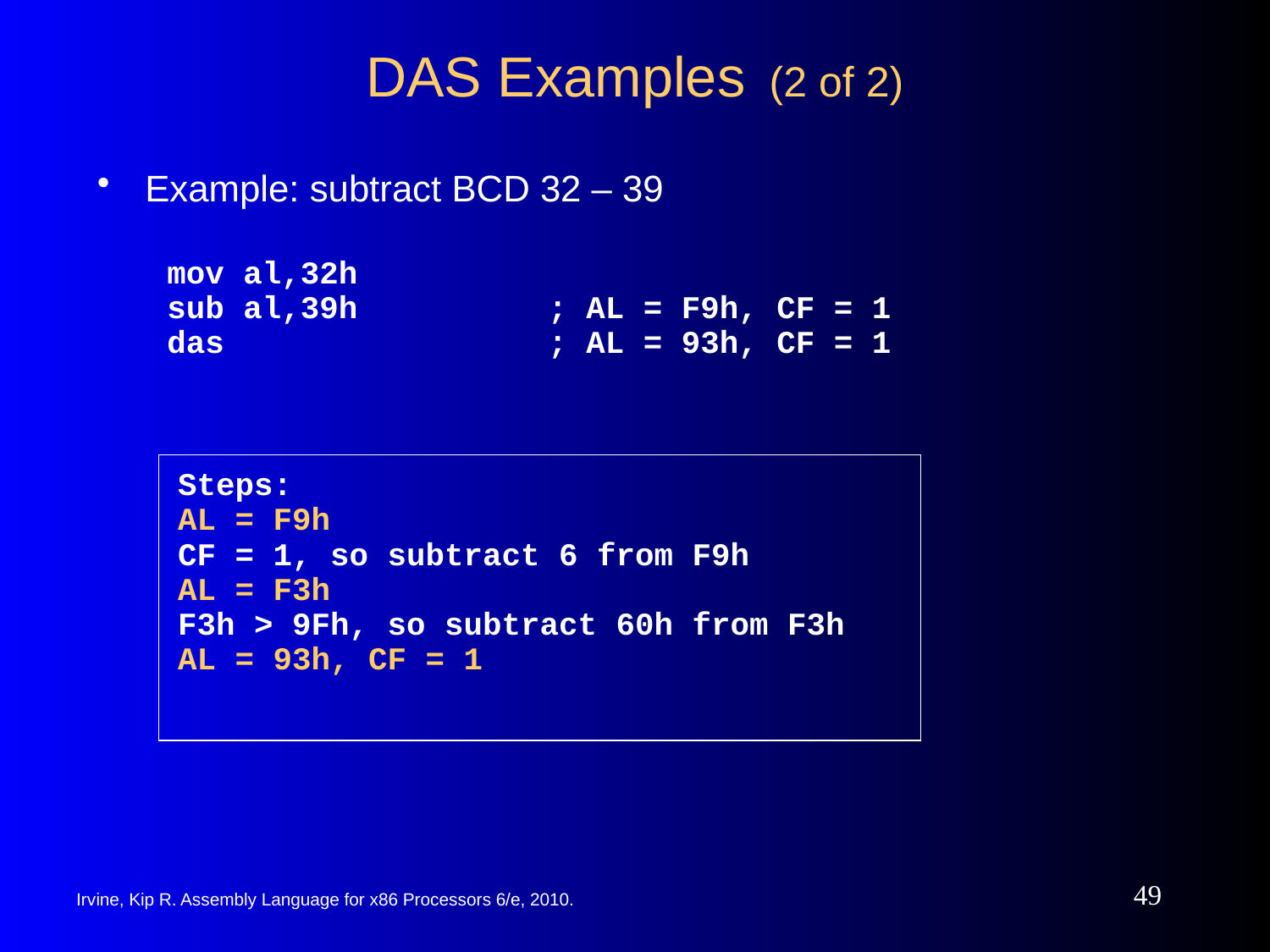

# DAS Examples  (2 of 2)
Example: subtract BCD 32 – 39
mov al,32h
sub al,39h 	; AL = F9h, CF = 1
das 	; AL = 93h, CF = 1
Steps:
AL = F9h
CF = 1, so subtract 6 from F9h
AL = F3h
F3h > 9Fh, so subtract 60h from F3h
AL = 93h, CF = 1
49
Irvine, Kip R. Assembly Language for x86 Processors 6/e, 2010.